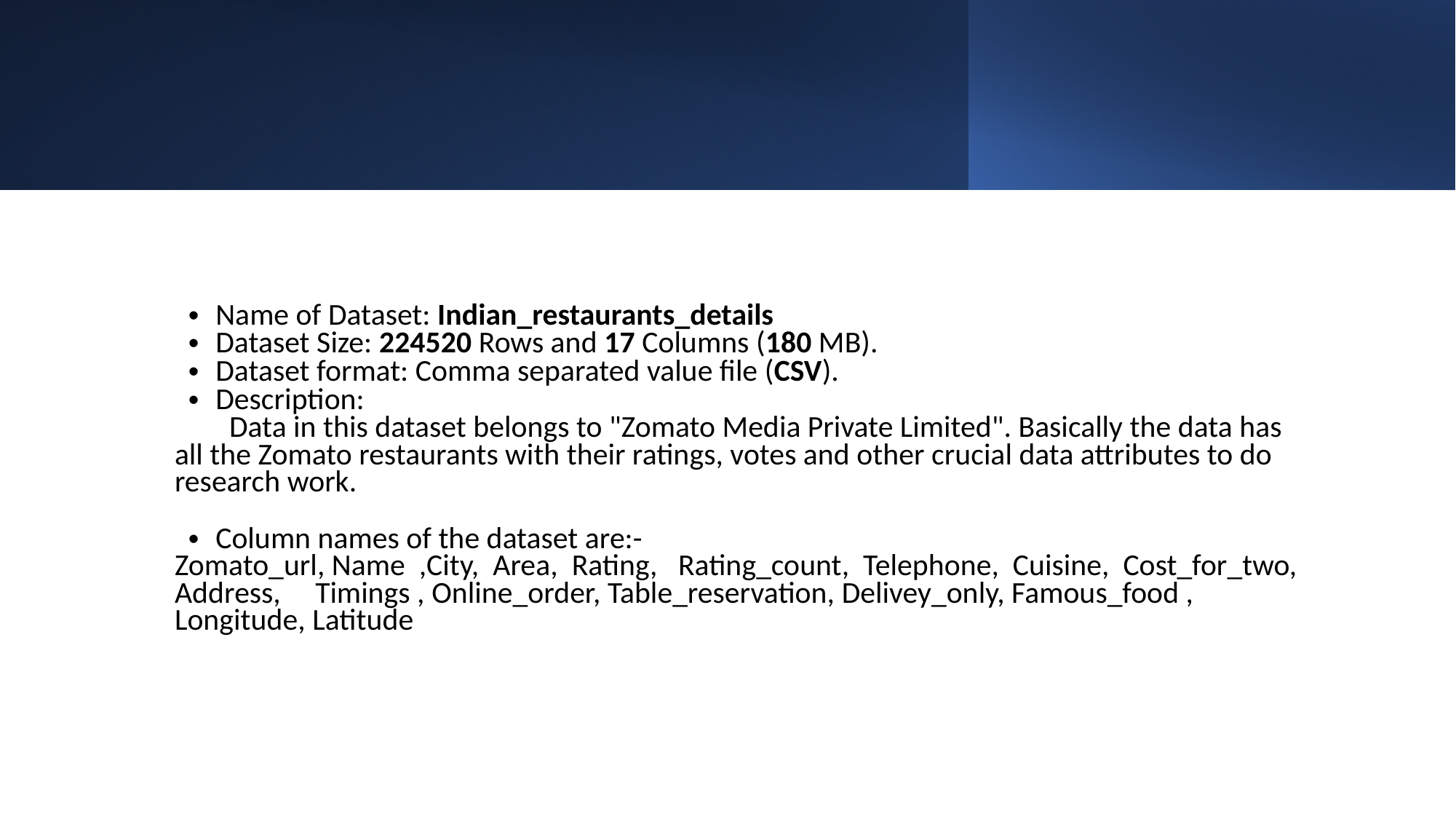

Name of Dataset: Indian_restaurants_details
Dataset Size: 224520 Rows and 17 Columns (180 MB).
Dataset format: Comma separated value file (CSV).
Description:
	Data in this dataset belongs to "Zomato Media Private Limited". Basically the data has all the Zomato restaurants with their ratings, votes and other crucial data attributes to do research work.

Column names of the dataset are:-
Zomato_url, Name  ,City,  Area,  Rating,   Rating_count,  Telephone,  Cuisine,  Cost_for_two, Address,     Timings , Online_order, Table_reservation, Delivey_only, Famous_food ,  Longitude, Latitude